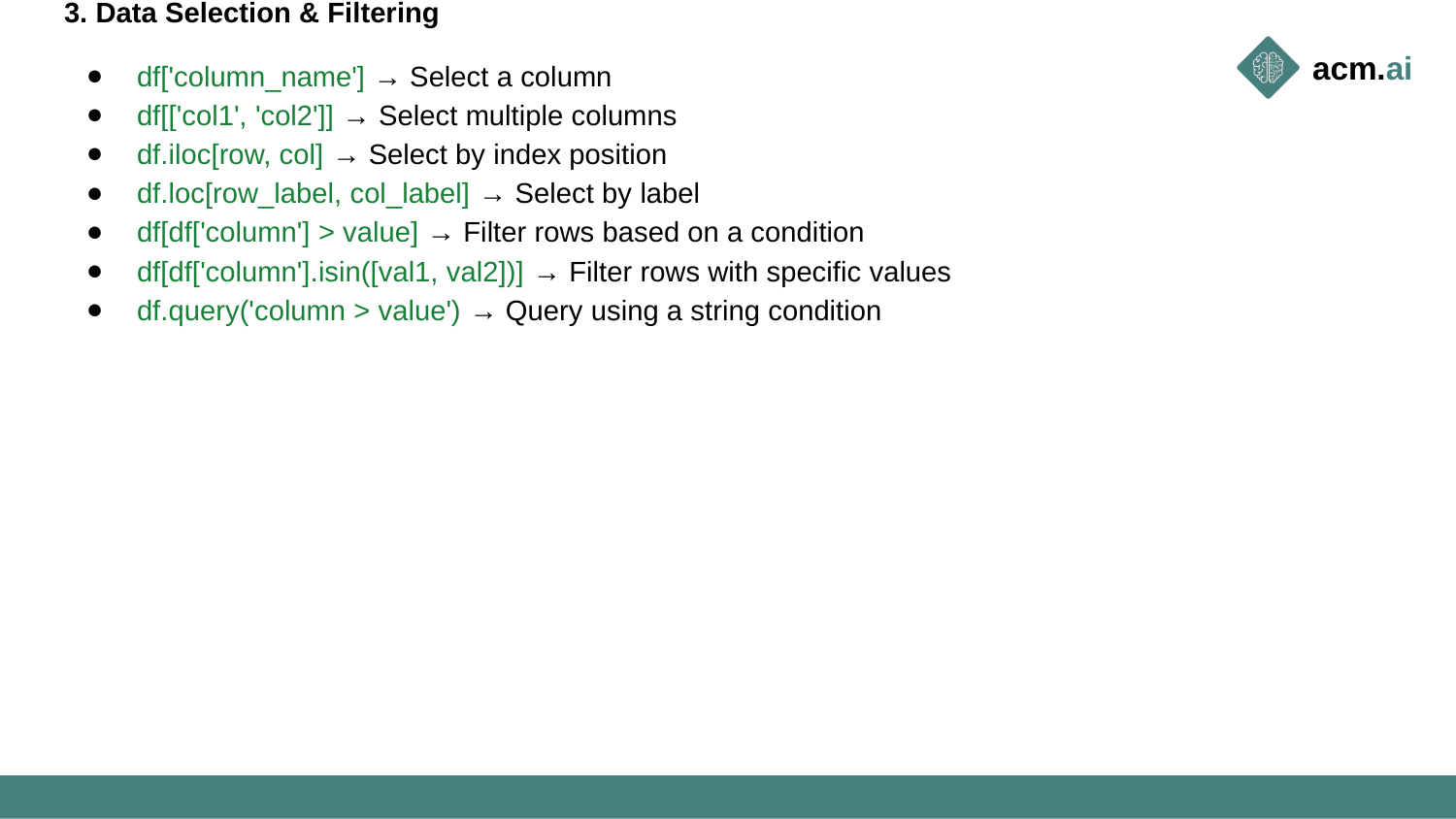

3. Data Selection & Filtering
df['column_name'] → Select a column
df[['col1', 'col2']] → Select multiple columns
df.iloc[row, col] → Select by index position
df.loc[row_label, col_label] → Select by label
df[df['column'] > value] → Filter rows based on a condition
df[df['column'].isin([val1, val2])] → Filter rows with specific values
df.query('column > value') → Query using a string condition